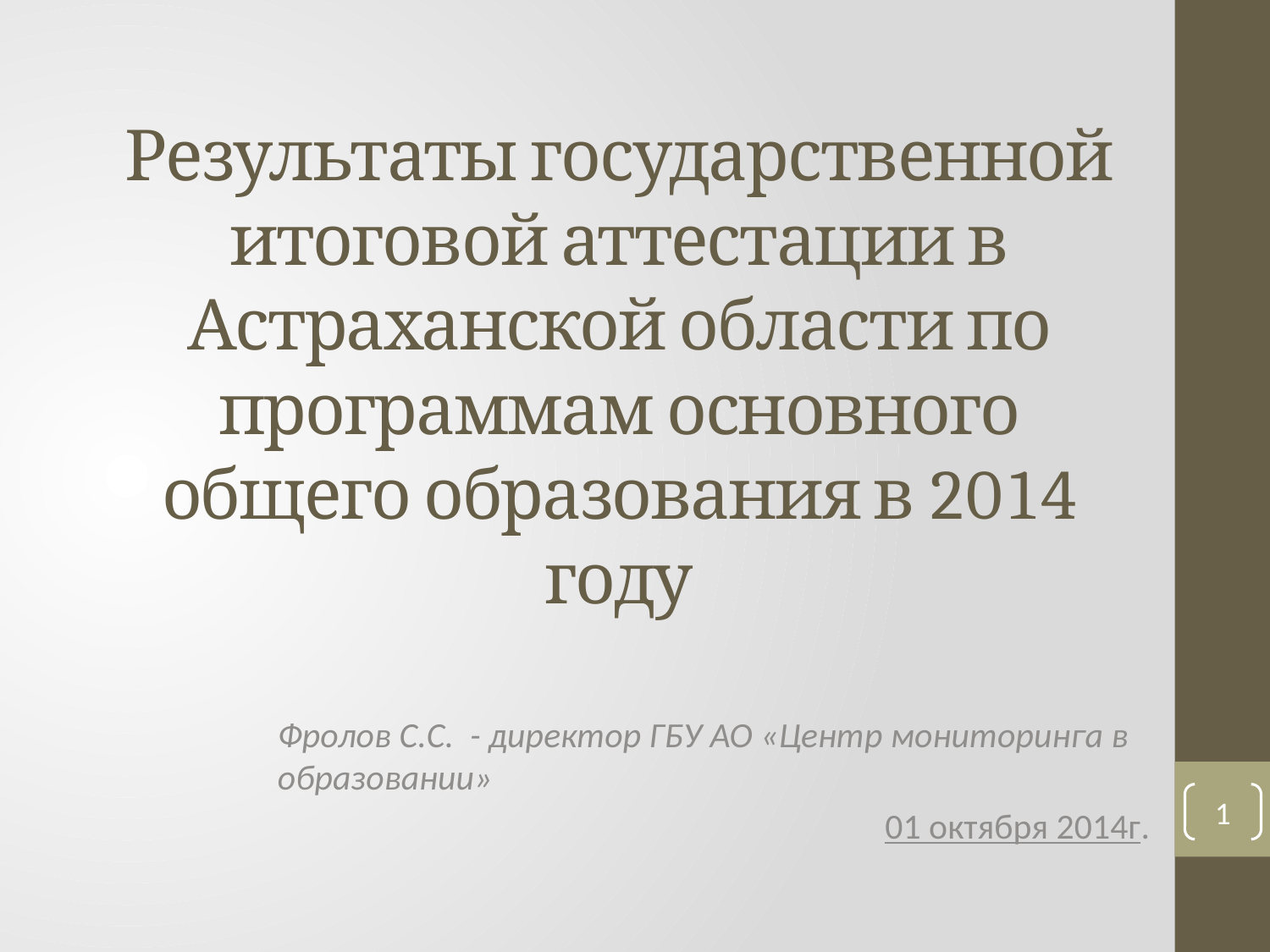

# Результаты государственной итоговой аттестации в Астраханской области по программам основного общего образования в 2014 году
Фролов С.С.  - директор ГБУ АО «Центр мониторинга в образовании»
01 октября 2014г.

1